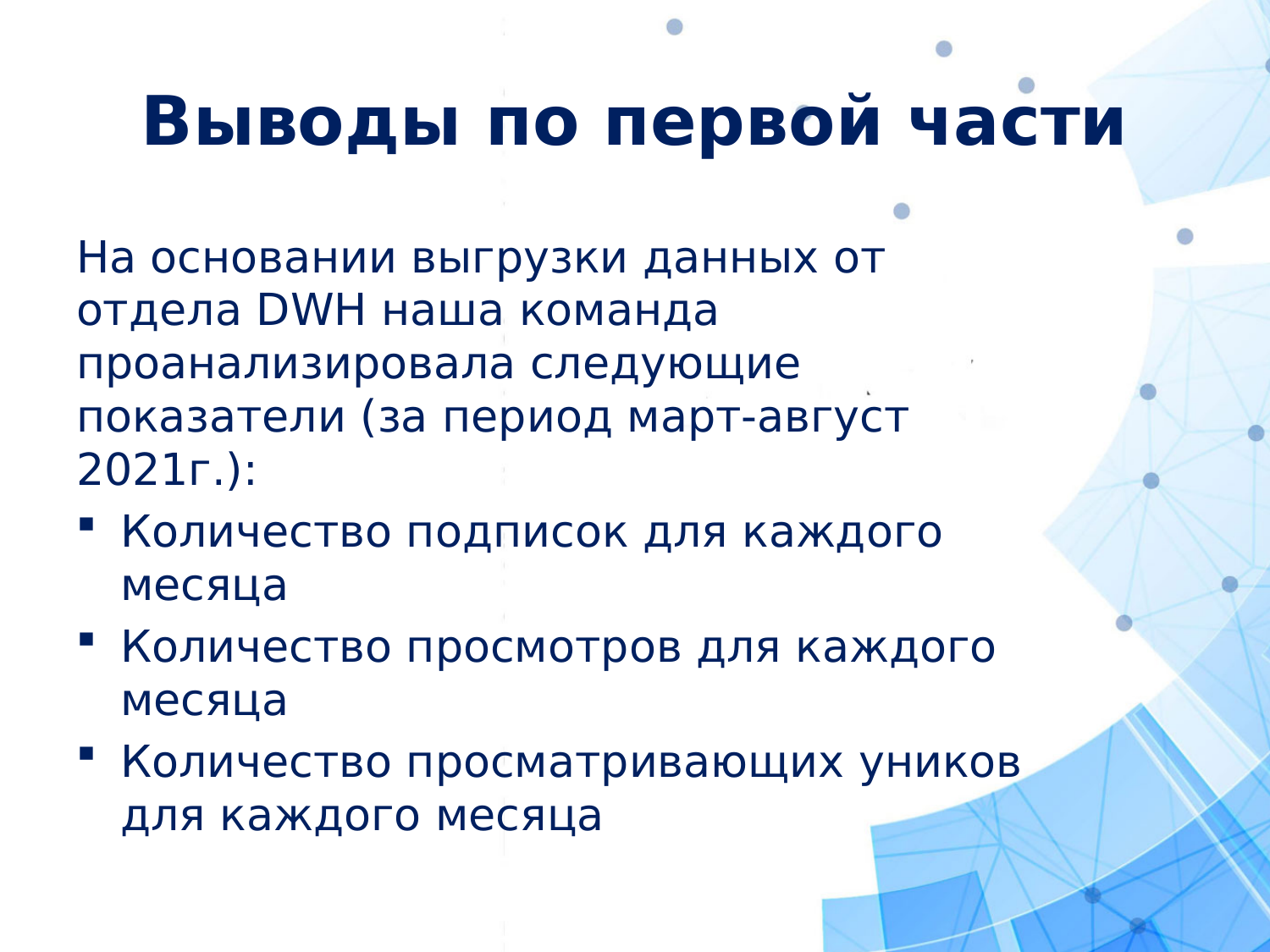

# Выводы по первой части
На основании выгрузки данных от отдела DWH наша команда проанализировала следующие показатели (за период март-август 2021г.):
Количество подписок для каждого месяца
Количество просмотров для каждого месяца
Количество просматривающих уников для каждого месяца